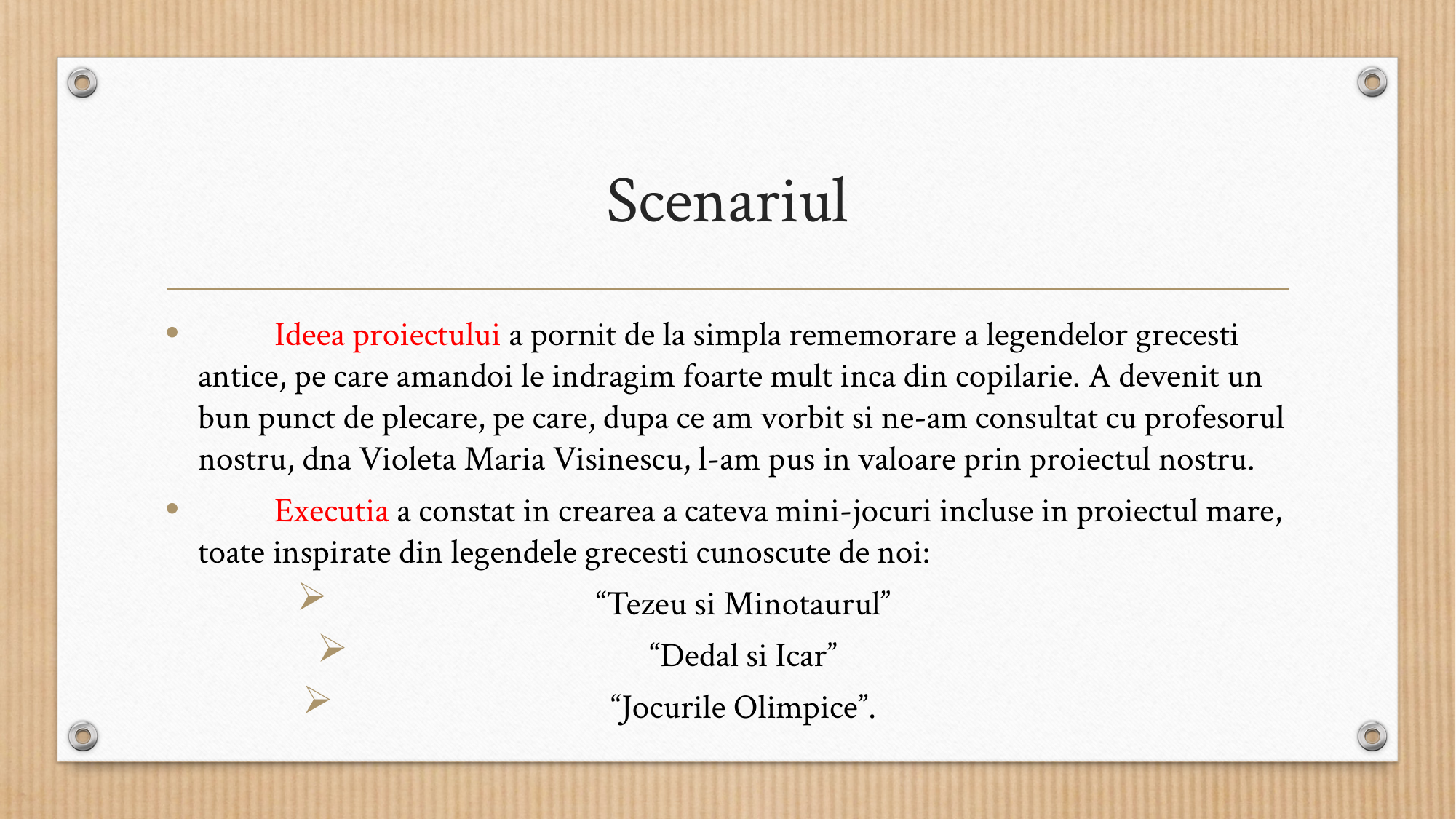

# Scenariul
          Ideea proiectului a pornit de la simpla rememorare a legendelor grecesti antice, pe care amandoi le indragim foarte mult inca din copilarie. A devenit un bun punct de plecare, pe care, dupa ce am vorbit si ne-am consultat cu profesorul nostru, dna Violeta Maria Visinescu, l-am pus in valoare prin proiectul nostru.
          Executia a constat in crearea a cateva mini-jocuri incluse in proiectul mare, toate inspirate din legendele grecesti cunoscute de noi:
“Tezeu si Minotaurul”
“Dedal si Icar”
“Jocurile Olimpice”.